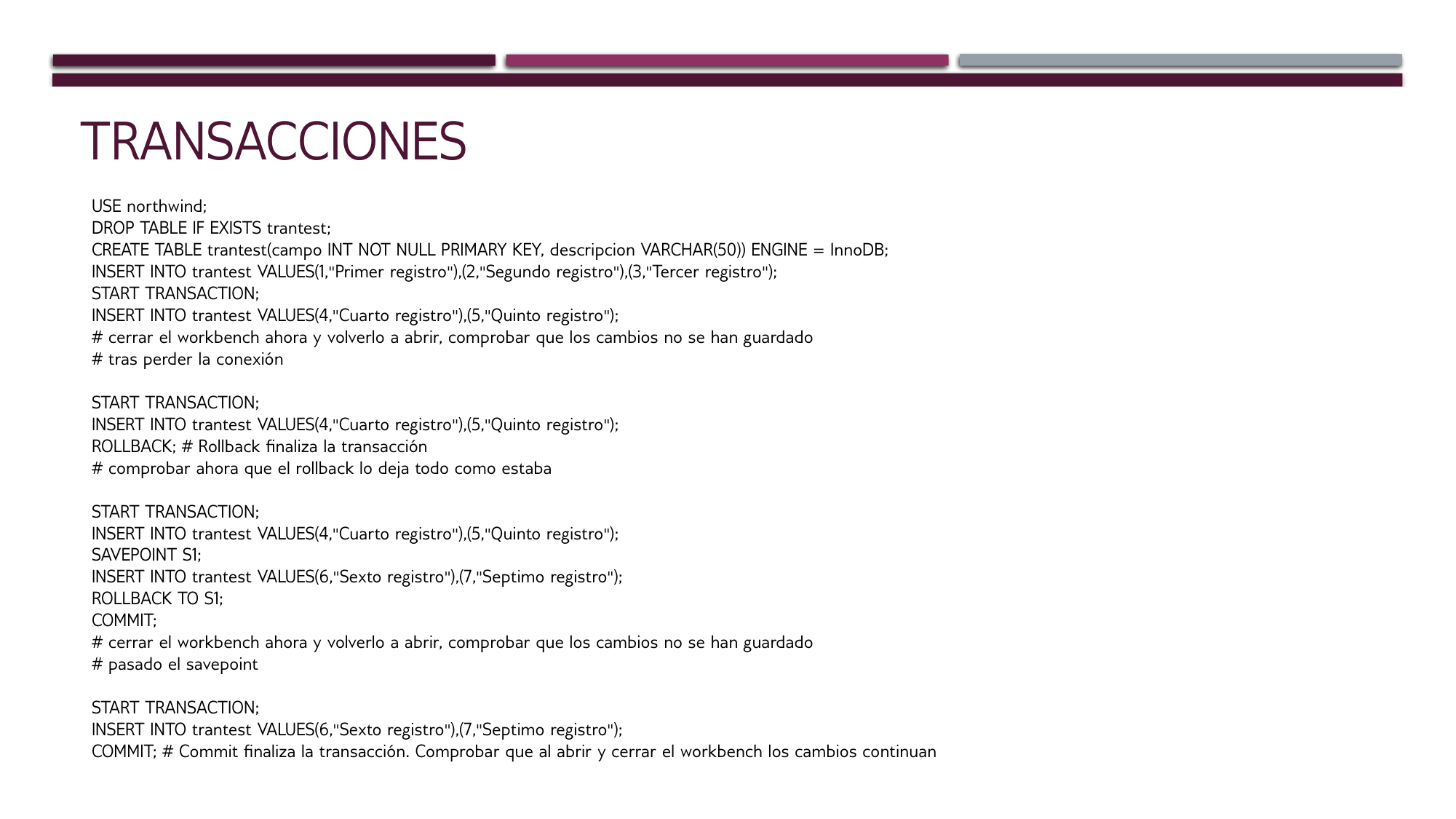

# TRANSACCIONES
USE northwind;
DROP TABLE IF EXISTS trantest;
CREATE TABLE trantest(campo INT NOT NULL PRIMARY KEY, descripcion VARCHAR(50)) ENGINE = InnoDB;
INSERT INTO trantest VALUES(1,"Primer registro"),(2,"Segundo registro"),(3,"Tercer registro");
START TRANSACTION;
INSERT INTO trantest VALUES(4,"Cuarto registro"),(5,"Quinto registro");
# cerrar el workbench ahora y volverlo a abrir, comprobar que los cambios no se han guardado
# tras perder la conexión

START TRANSACTION;
INSERT INTO trantest VALUES(4,"Cuarto registro"),(5,"Quinto registro");
ROLLBACK; # Rollback finaliza la transacción
# comprobar ahora que el rollback lo deja todo como estaba

START TRANSACTION;
INSERT INTO trantest VALUES(4,"Cuarto registro"),(5,"Quinto registro");
SAVEPOINT S1;
INSERT INTO trantest VALUES(6,"Sexto registro"),(7,"Septimo registro");
ROLLBACK TO S1;
COMMIT;
# cerrar el workbench ahora y volverlo a abrir, comprobar que los cambios no se han guardado
# pasado el savepoint

START TRANSACTION;
INSERT INTO trantest VALUES(6,"Sexto registro"),(7,"Septimo registro");
COMMIT; # Commit finaliza la transacción. Comprobar que al abrir y cerrar el workbench los cambios continuan